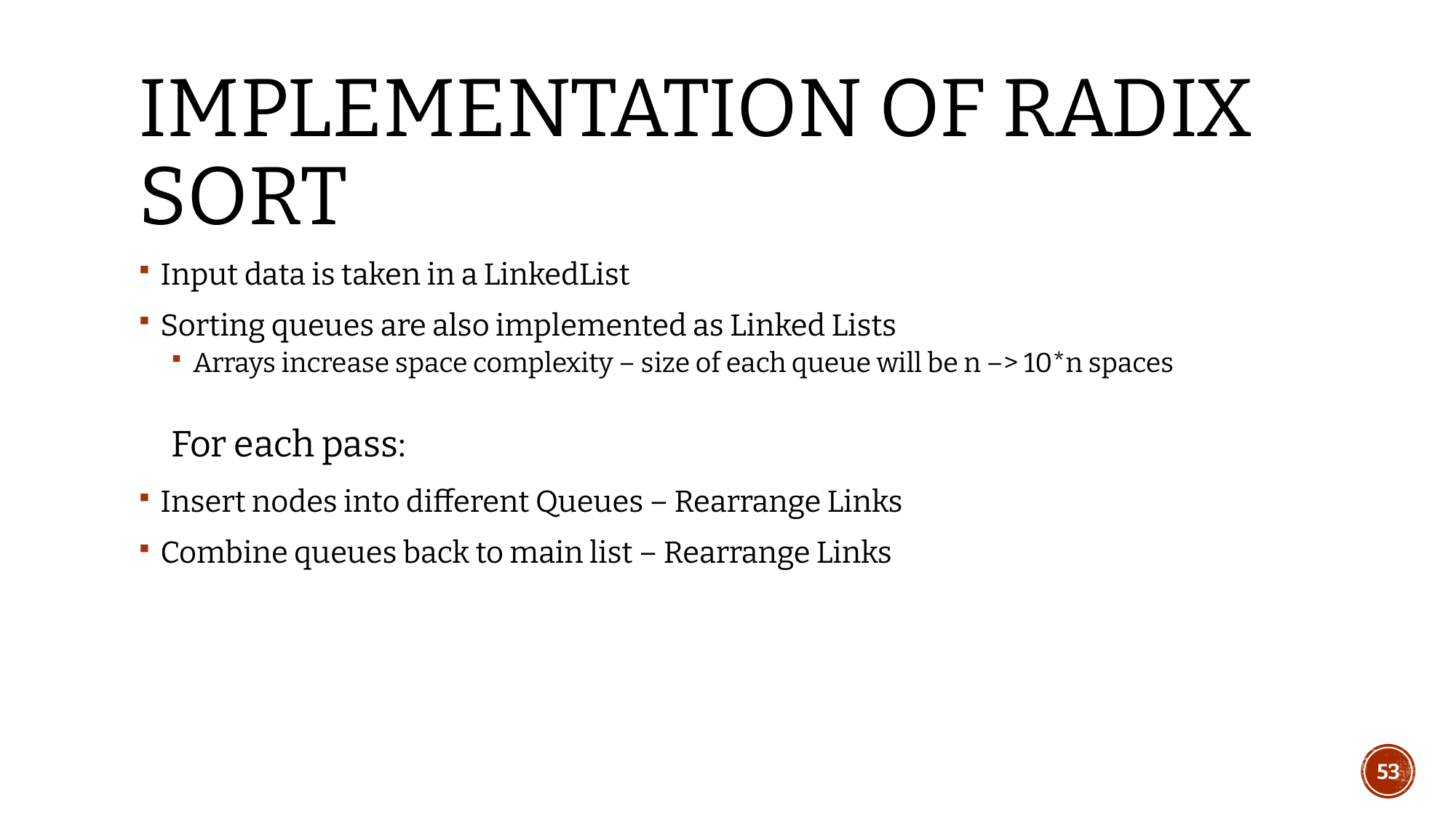

# Implementation of Radix Sort
Input data is taken in a LinkedList
Sorting queues are also implemented as Linked Lists
Arrays increase space complexity – size of each queue will be n –> 10*n spaces

For each pass:
Insert nodes into different Queues – Rearrange Links
Combine queues back to main list – Rearrange Links
53